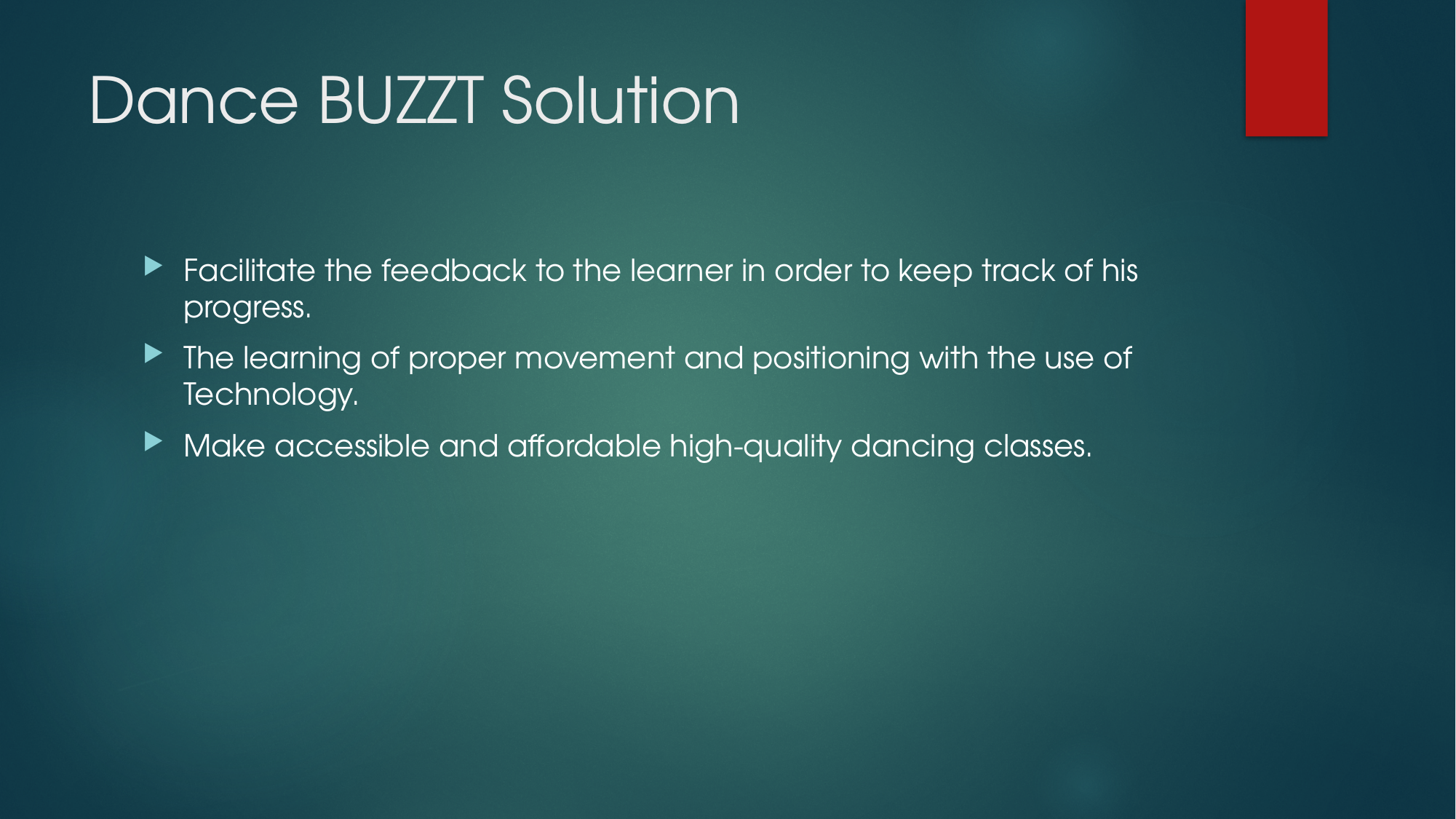

# Dance BUZZT Solution
Facilitate the feedback to the learner in order to keep track of his progress.
The learning of proper movement and positioning with the use of Technology.
Make accessible and affordable high-quality dancing classes.